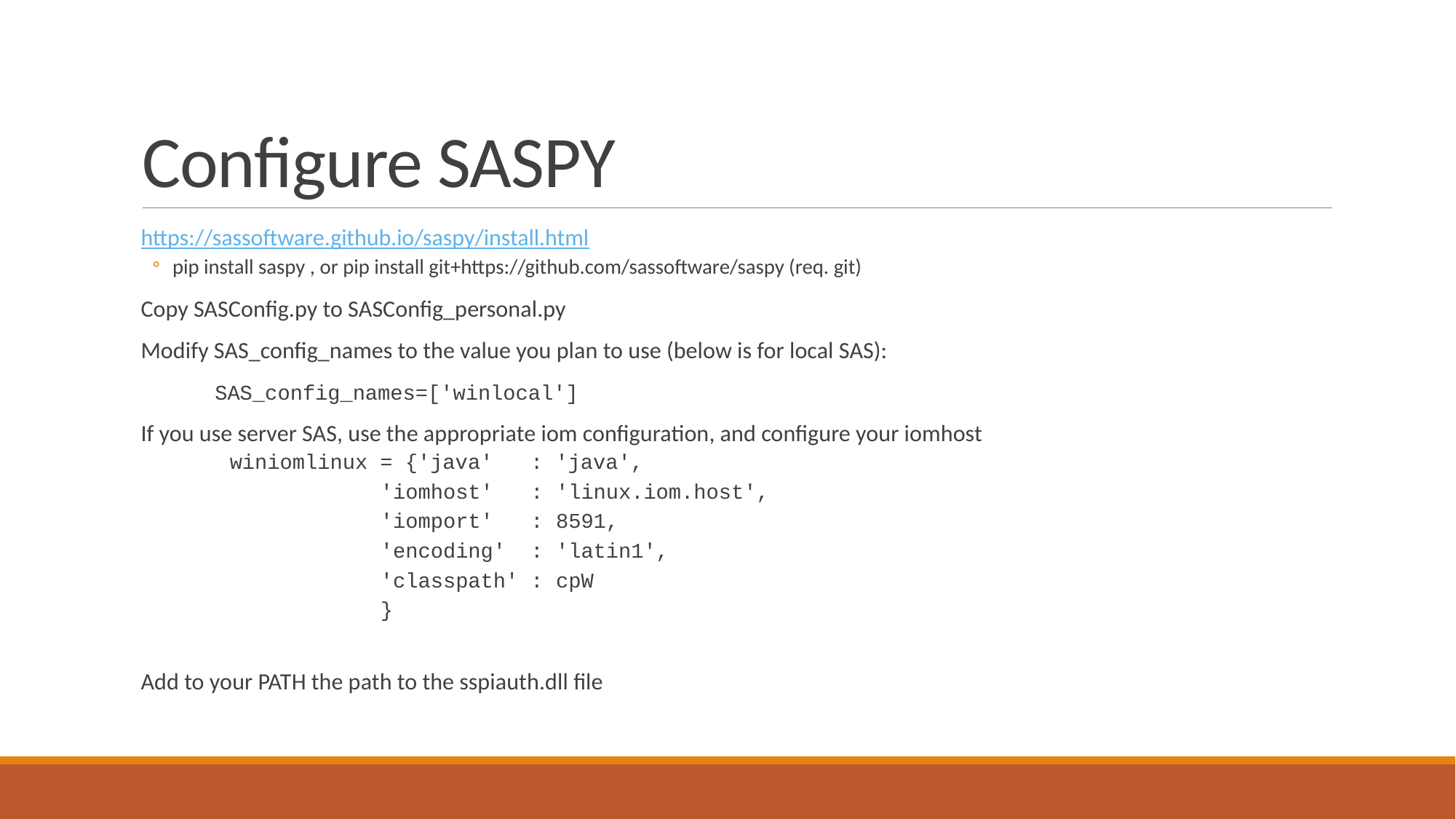

# Configure SASPY
https://sassoftware.github.io/saspy/install.html
pip install saspy , or pip install git+https://github.com/sassoftware/saspy (req. git)
Copy SASConfig.py to SASConfig_personal.py
Modify SAS_config_names to the value you plan to use (below is for local SAS):
	SAS_config_names=['winlocal']
If you use server SAS, use the appropriate iom configuration, and configure your iomhost
winiomlinux = {'java'   : 'java',
            'iomhost'   : 'linux.iom.host',
            'iomport'   : 8591,
            'encoding'  : 'latin1',
            'classpath' : cpW
            }

Add to your PATH the path to the sspiauth.dll file